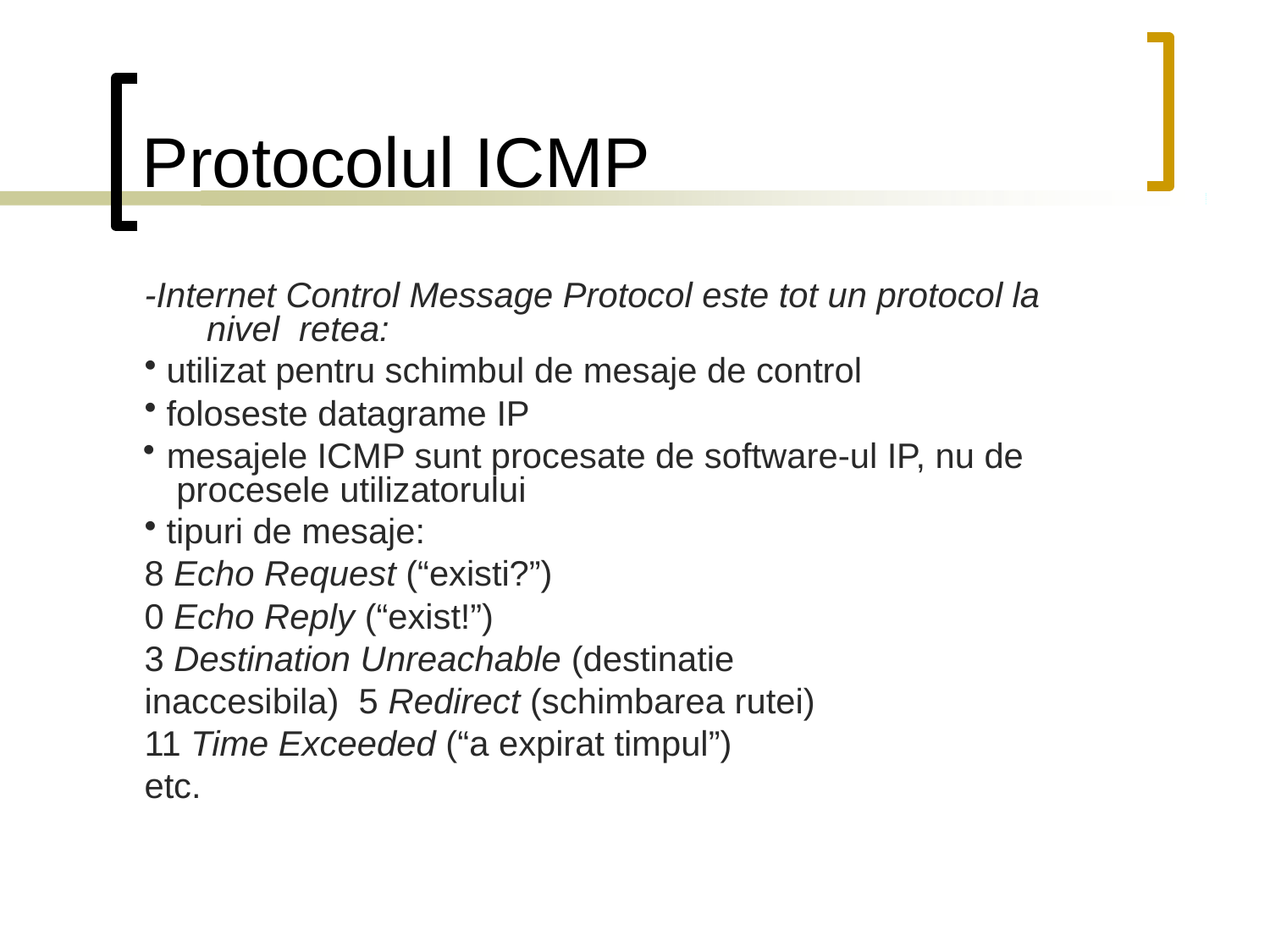

# Protocolul ICMP

-Internet Control Message Protocol este tot un protocol la nivel  retea:
utilizat pentru schimbul de mesaje de control
foloseste datagrame IP
mesajele ICMP sunt procesate de software‐ul IP, nu de  procesele utilizatorului
tipuri de mesaje:
8 Echo Request (“existi?”)
0 Echo Reply (“exist!”)
3 Destination Unreachable (destinatie inaccesibila)  5 Redirect (schimbarea rutei)
11 Time Exceeded (“a expirat timpul”)
etc.